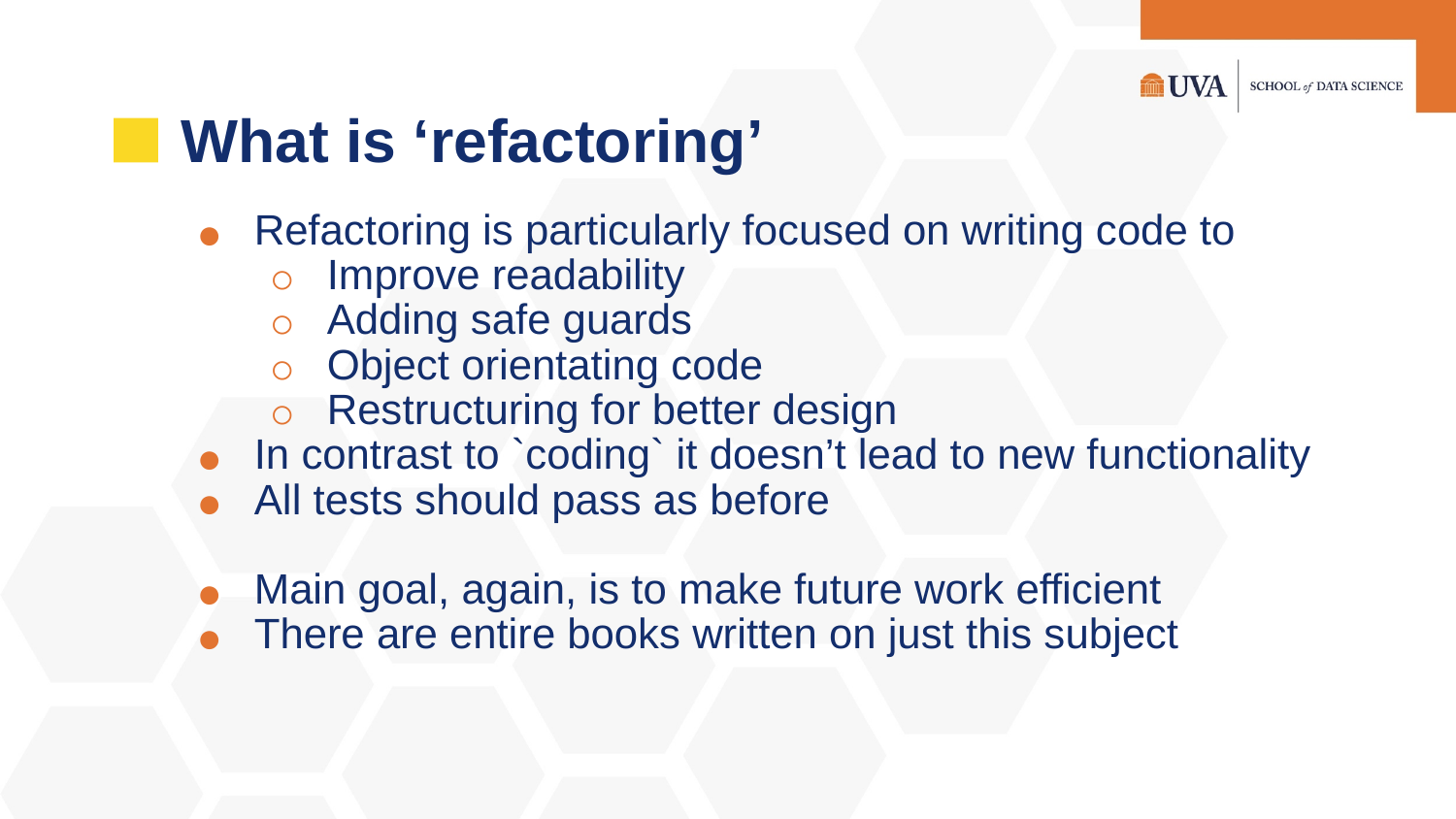

# What is ‘refactoring’
Refactoring is particularly focused on writing code to
Improve readability
Adding safe guards
Object orientating code
Restructuring for better design
In contrast to `coding` it doesn’t lead to new functionality
All tests should pass as before

Main goal, again, is to make future work efficient
There are entire books written on just this subject